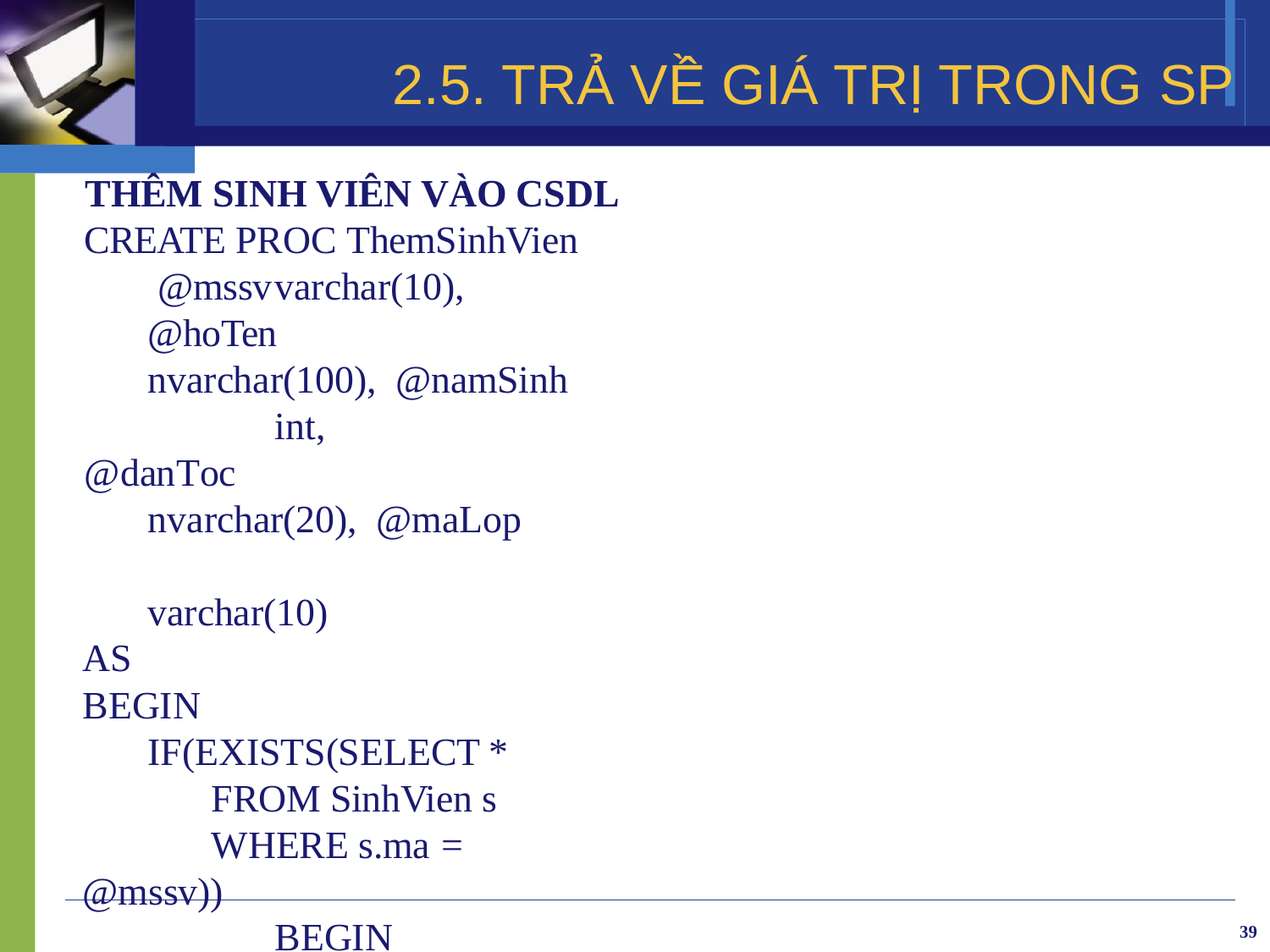

# 2.5. TRẢ VỀ GIÁ TRỊ TRONG SP
THÊM SINH VIÊN VÀO CSDL
CREATE PROC ThemSinhVien  @mssv	varchar(10),  @hoTen	nvarchar(100),  @namSinh	int,
@danToc		nvarchar(20),  @maLop	varchar(10)
AS
BEGIN
IF(EXISTS(SELECT * FROM SinhVien s WHERE s.ma =
@mssv))
BEGIN
PRINT N'Mã số sinh viên ' + @mssv + N' đã tồn tại'  RETURN -1
END
39